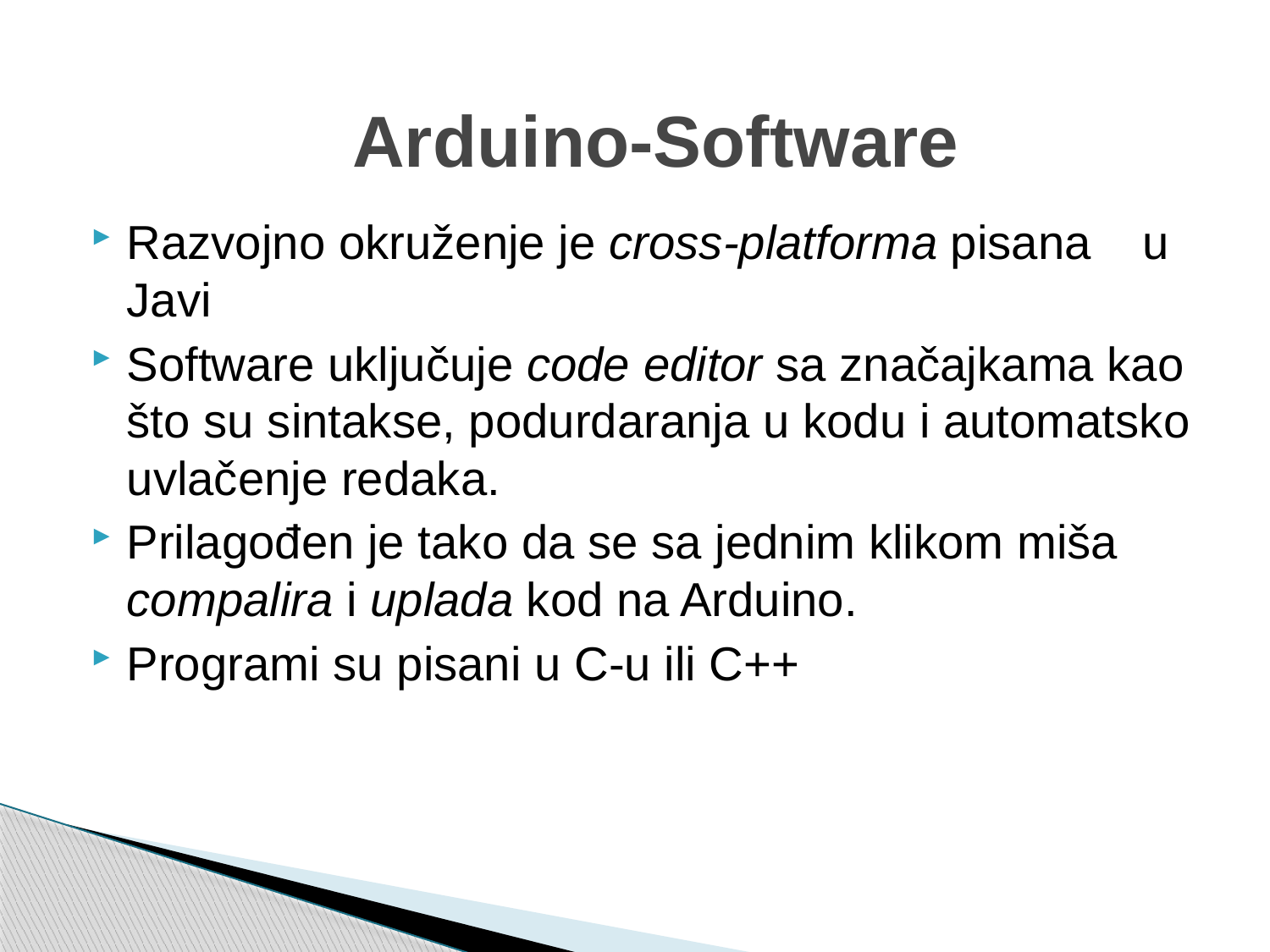

#
Arduino-Software
Razvojno okruženje je cross-platforma pisana 	u Javi
Software uključuje code editor sa značajkama kao što su sintakse, podurdaranja u kodu i automatsko uvlačenje redaka.
Prilagođen je tako da se sa jednim klikom miša compalira i uplada kod na Arduino.
Programi su pisani u C-u ili C++